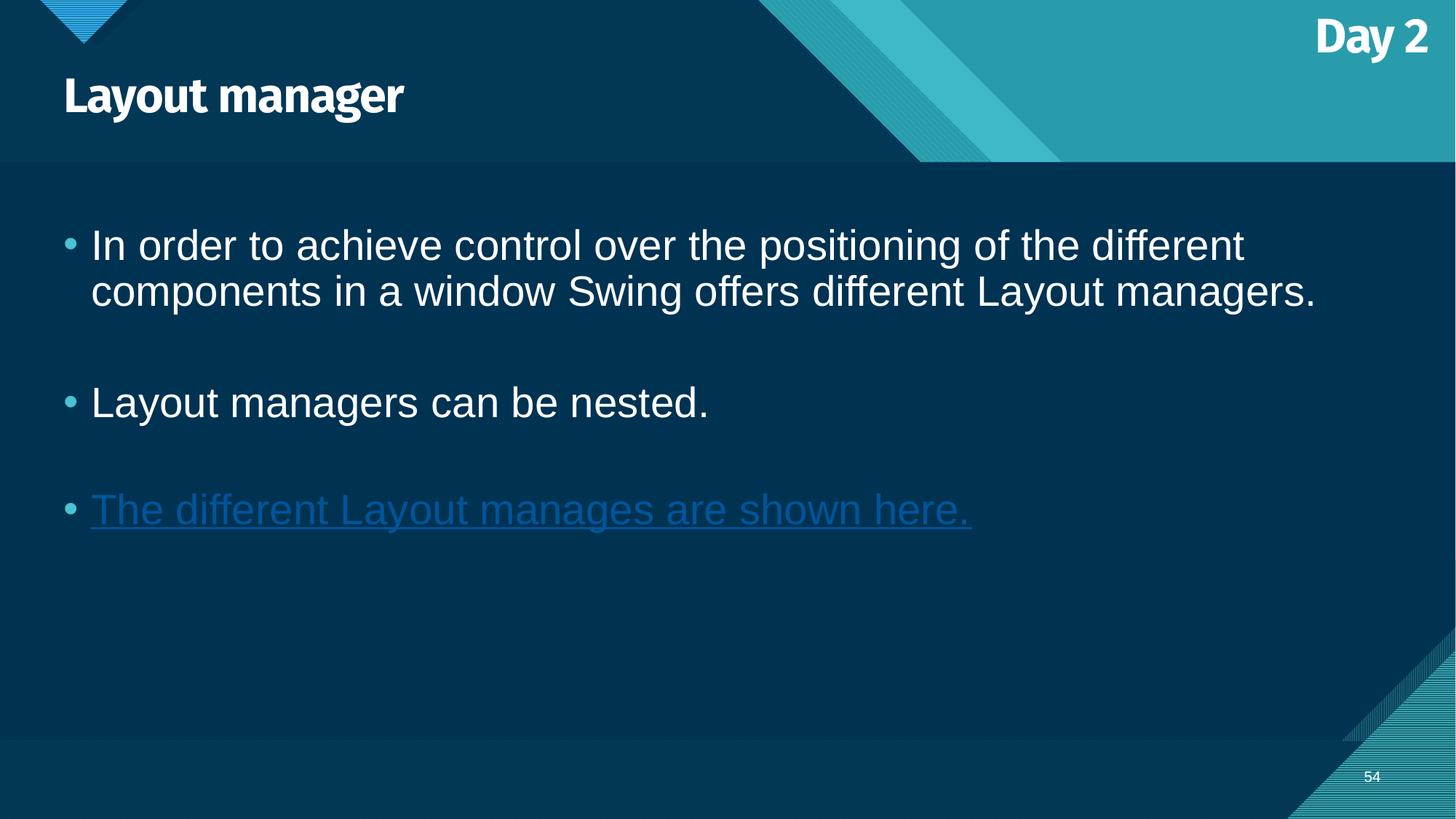

Day 2
# Layout manager
In order to achieve control over the positioning of the different components in a window Swing offers different Layout managers.
Layout managers can be nested.
The different Layout manages are shown here.

54